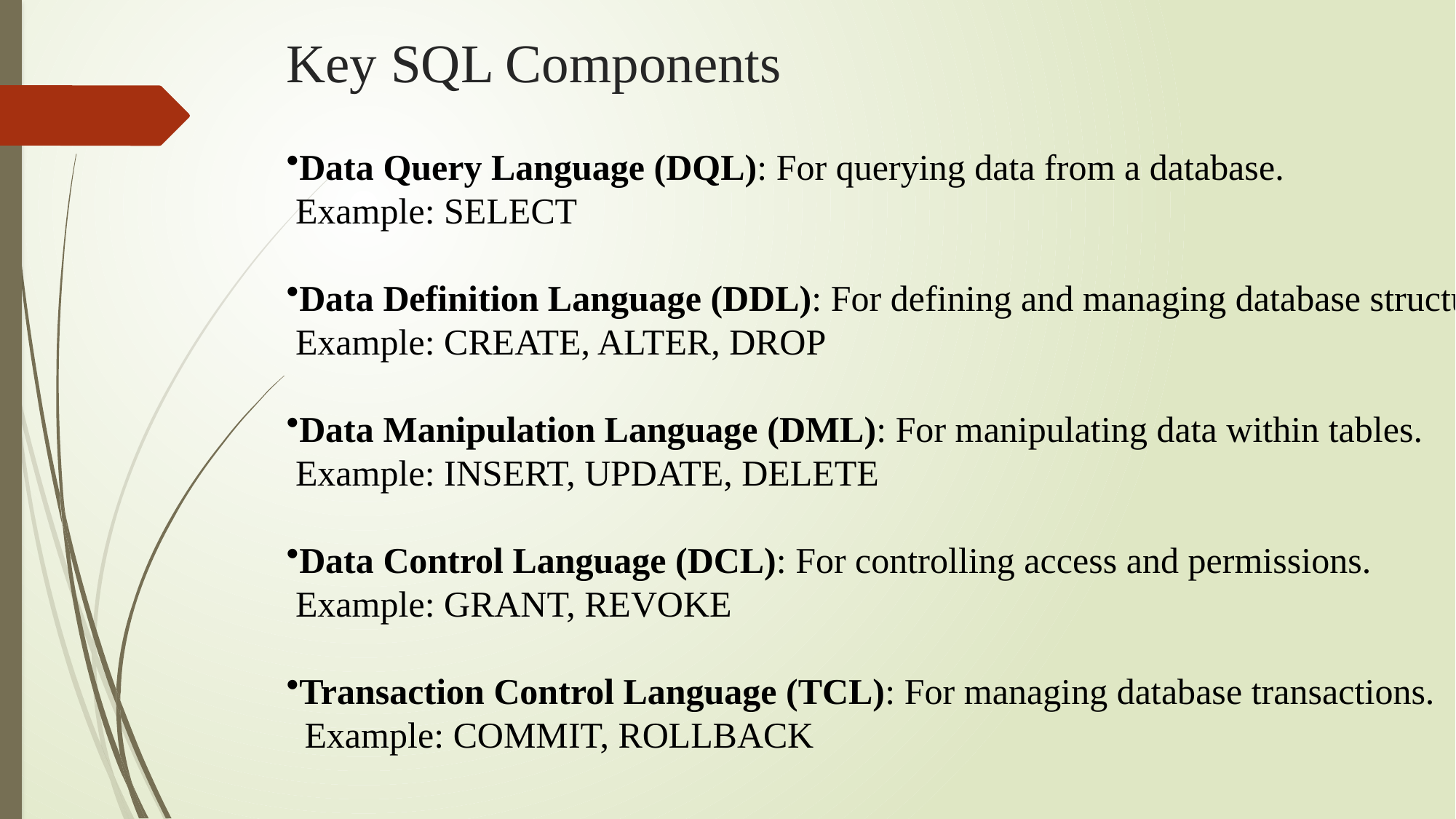

# Key SQL Components
Data Query Language (DQL): For querying data from a database.
 Example: SELECT

Data Definition Language (DDL): For defining and managing database structures.
 Example: CREATE, ALTER, DROP

Data Manipulation Language (DML): For manipulating data within tables.
 Example: INSERT, UPDATE, DELETE

Data Control Language (DCL): For controlling access and permissions.
 Example: GRANT, REVOKE

Transaction Control Language (TCL): For managing database transactions.
  Example: COMMIT, ROLLBACK